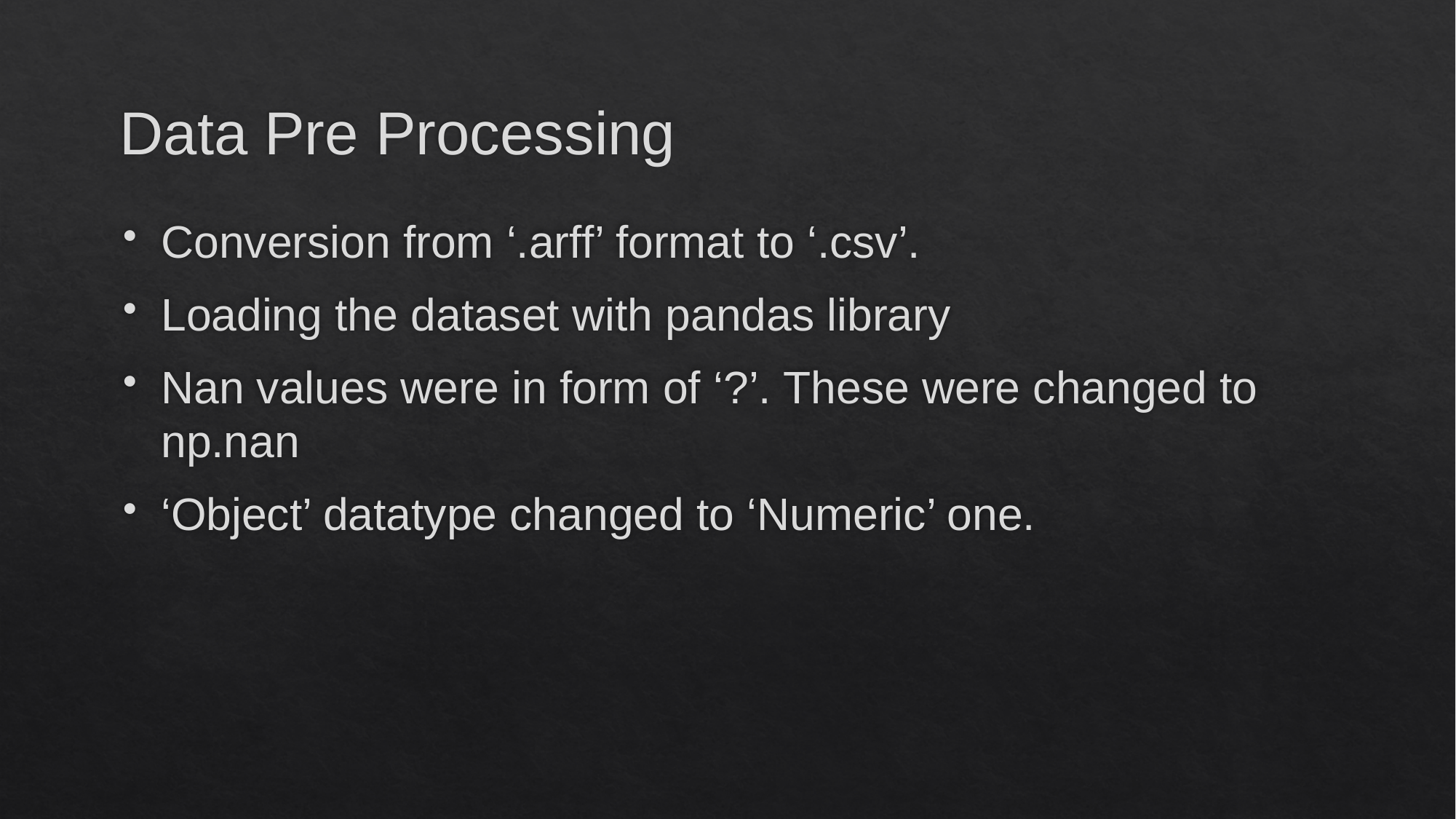

# Data Pre Processing
Conversion from ‘.arff’ format to ‘.csv’.
Loading the dataset with pandas library
Nan values were in form of ‘?’. These were changed to np.nan
‘Object’ datatype changed to ‘Numeric’ one.